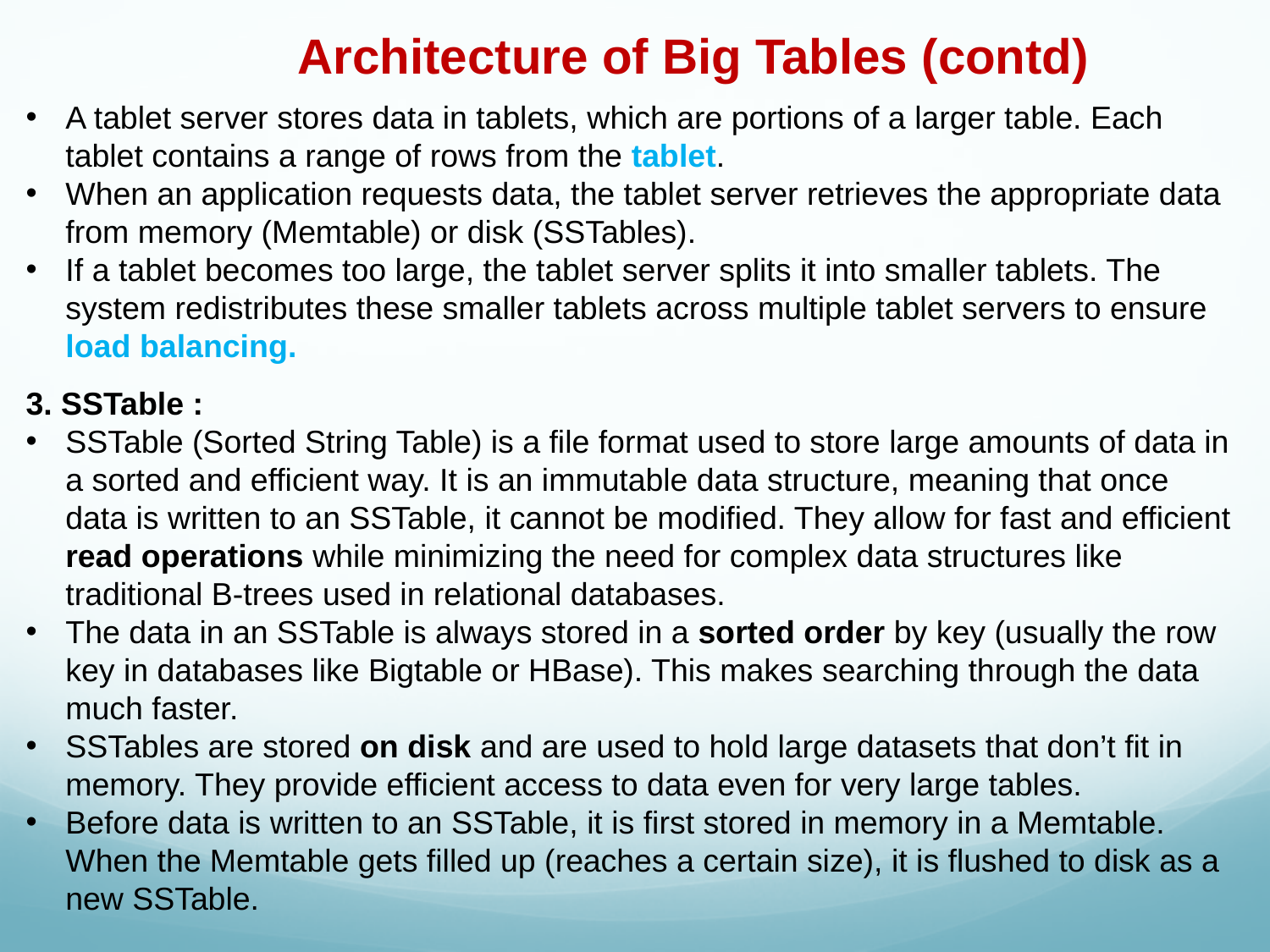

Architecture of Big Tables (contd)
A tablet server stores data in tablets, which are portions of a larger table. Each tablet contains a range of rows from the tablet.
When an application requests data, the tablet server retrieves the appropriate data from memory (Memtable) or disk (SSTables).
If a tablet becomes too large, the tablet server splits it into smaller tablets. The system redistributes these smaller tablets across multiple tablet servers to ensure load balancing.
3. SSTable :
SSTable (Sorted String Table) is a file format used to store large amounts of data in a sorted and efficient way. It is an immutable data structure, meaning that once data is written to an SSTable, it cannot be modified. They allow for fast and efficient read operations while minimizing the need for complex data structures like traditional B-trees used in relational databases.
The data in an SSTable is always stored in a sorted order by key (usually the row key in databases like Bigtable or HBase). This makes searching through the data much faster.
SSTables are stored on disk and are used to hold large datasets that don’t fit in memory. They provide efficient access to data even for very large tables.
Before data is written to an SSTable, it is first stored in memory in a Memtable. When the Memtable gets filled up (reaches a certain size), it is flushed to disk as a new SSTable.